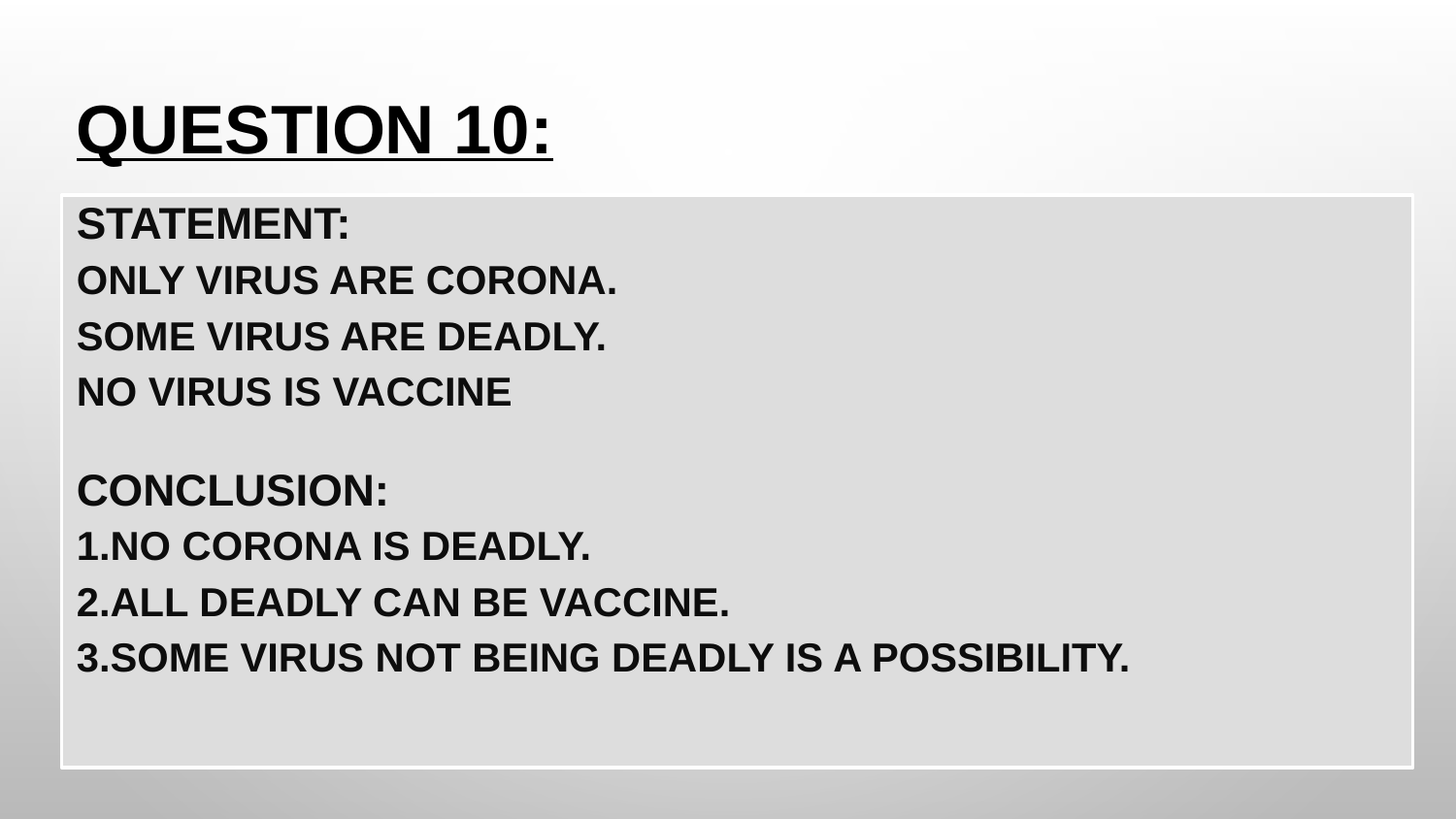

# Question 10:
STATEMENT:
Only Virus are Corona.
Some Virus are Deadly.
No Virus is Vaccine

CONCLUSION:
1.No Corona is Deadly.
2.All Deadly can be Vaccine.
3.Some Virus not being deadly is a possibility.